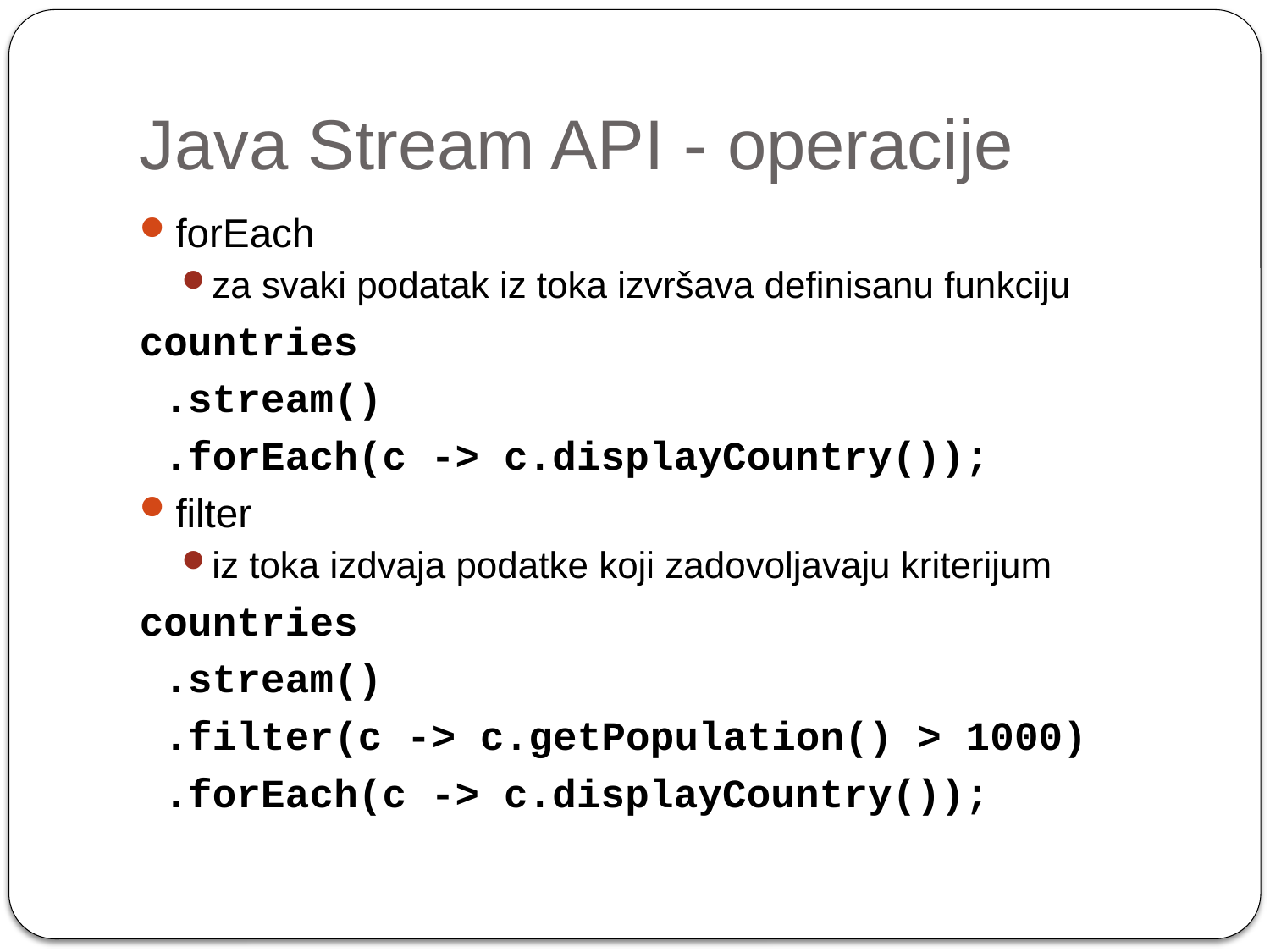

# Java Stream API - operacije
forEach
za svaki podatak iz toka izvršava definisanu funkciju
countries
 .stream()
 .forEach(c -> c.displayCountry());
filter
iz toka izdvaja podatke koji zadovoljavaju kriterijum
countries
 .stream()
 .filter(c -> c.getPopulation() > 1000)
 .forEach(c -> c.displayCountry());